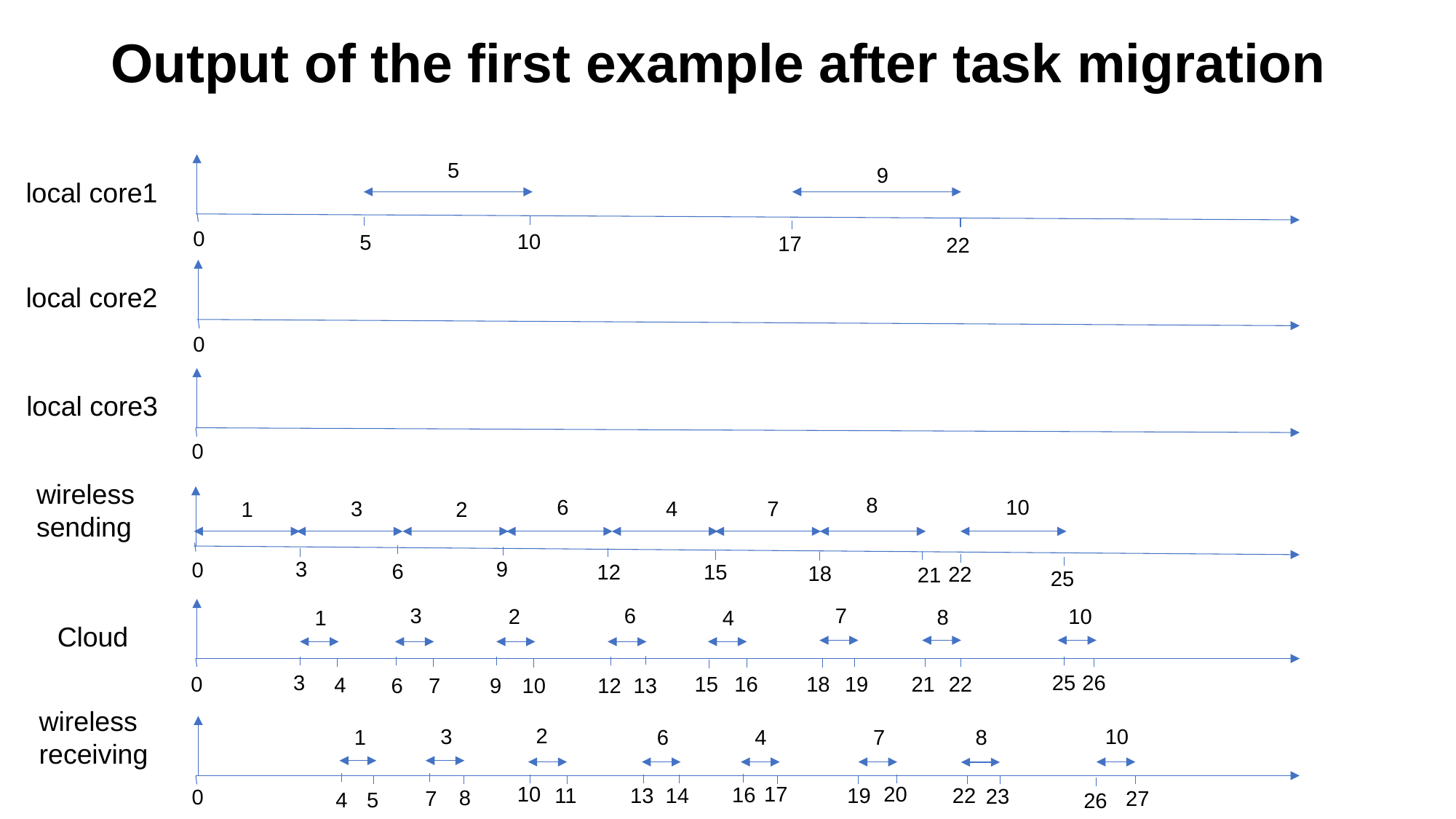

# Output of the first example after task migration
5
9
local core1
0
10
5
17
22
local core2
0
local core3
0
wireless sending
8
10
6
4
3
7
1
2
3
9
0
6
15
12
18
22
21
25
6
7
3
10
2
8
4
1
Cloud
3
25
26
19
21
22
18
16
15
0
4
10
13
9
6
7
12
wireless receiving
2
3
10
4
6
7
1
8
17
20
10
16
22
19
11
13
14
23
0
8
27
7
5
4
26